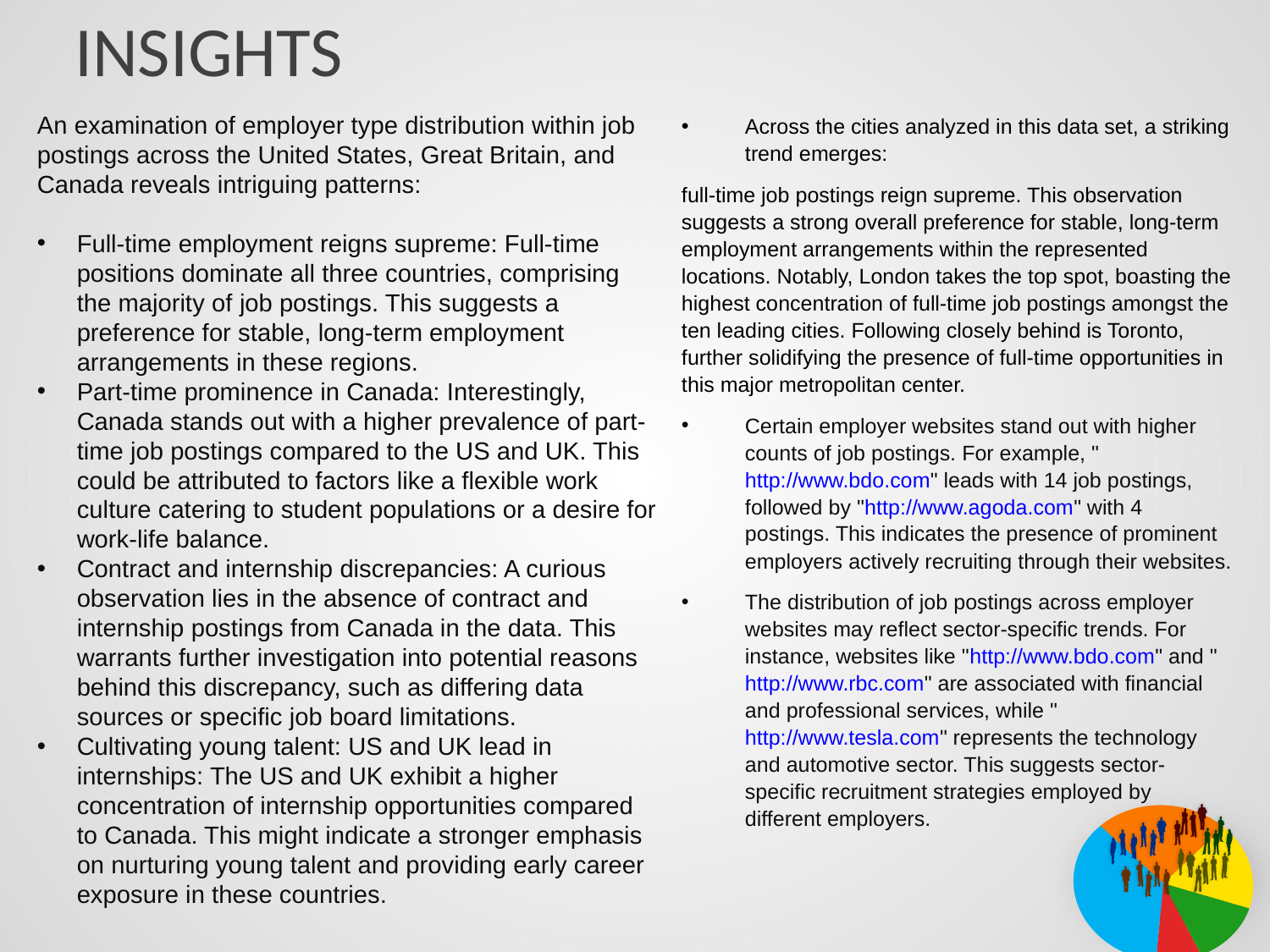

# INSIGHTS
An examination of employer type distribution within job postings across the United States, Great Britain, and Canada reveals intriguing patterns:

Full-time employment reigns supreme: Full-time positions dominate all three countries, comprising the majority of job postings. This suggests a preference for stable, long-term employment arrangements in these regions.
Part-time prominence in Canada: Interestingly, Canada stands out with a higher prevalence of part-time job postings compared to the US and UK. This could be attributed to factors like a flexible work culture catering to student populations or a desire for work-life balance.
Contract and internship discrepancies: A curious observation lies in the absence of contract and internship postings from Canada in the data. This warrants further investigation into potential reasons behind this discrepancy, such as differing data sources or specific job board limitations.
Cultivating young talent: US and UK lead in internships: The US and UK exhibit a higher concentration of internship opportunities compared to Canada. This might indicate a stronger emphasis on nurturing young talent and providing early career exposure in these countries.

Across the cities analyzed in this data set, a striking trend emerges:
full-time job postings reign supreme. This observation suggests a strong overall preference for stable, long-term employment arrangements within the represented locations. Notably, London takes the top spot, boasting the highest concentration of full-time job postings amongst the ten leading cities. Following closely behind is Toronto, further solidifying the presence of full-time opportunities in this major metropolitan center.
Certain employer websites stand out with higher counts of job postings. For example, "http://www.bdo.com" leads with 14 job postings, followed by "http://www.agoda.com" with 4 postings. This indicates the presence of prominent employers actively recruiting through their websites.
The distribution of job postings across employer websites may reflect sector-specific trends. For instance, websites like "http://www.bdo.com" and "http://www.rbc.com" are associated with financial and professional services, while "http://www.tesla.com" represents the technology and automotive sector. This suggests sector-specific recruitment strategies employed by different employers.